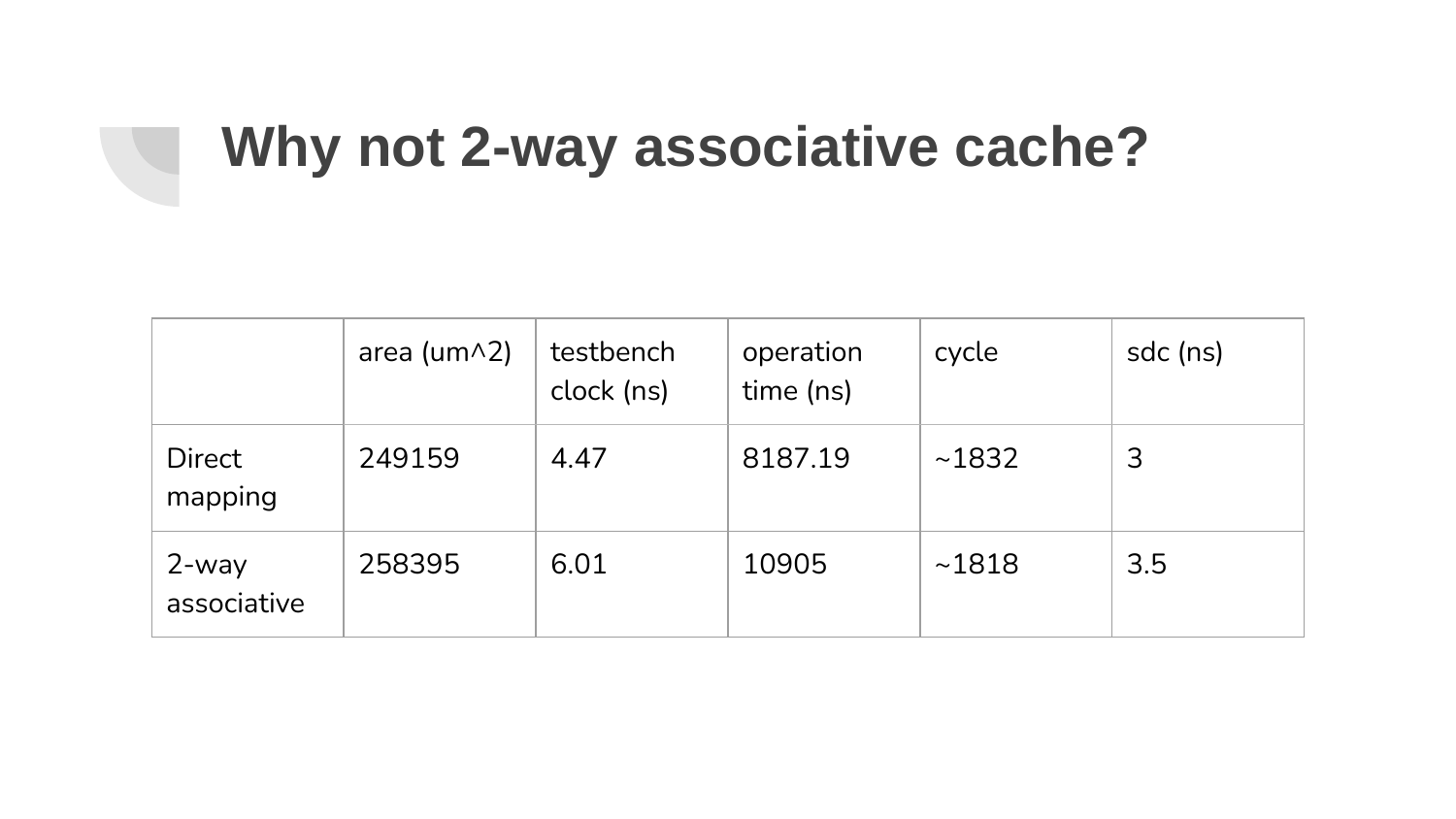

# Why not 2-way associative cache?
|  | area (um^2) | testbench clock (ns) | operation time (ns) | cycle | sdc (ns) |
| --- | --- | --- | --- | --- | --- |
| Direct mapping | 249159 | 4.47 | 8187.19 | ~1832 | 3 |
| 2-way associative | 258395 | 6.01 | 10905 | ~1818 | 3.5 |